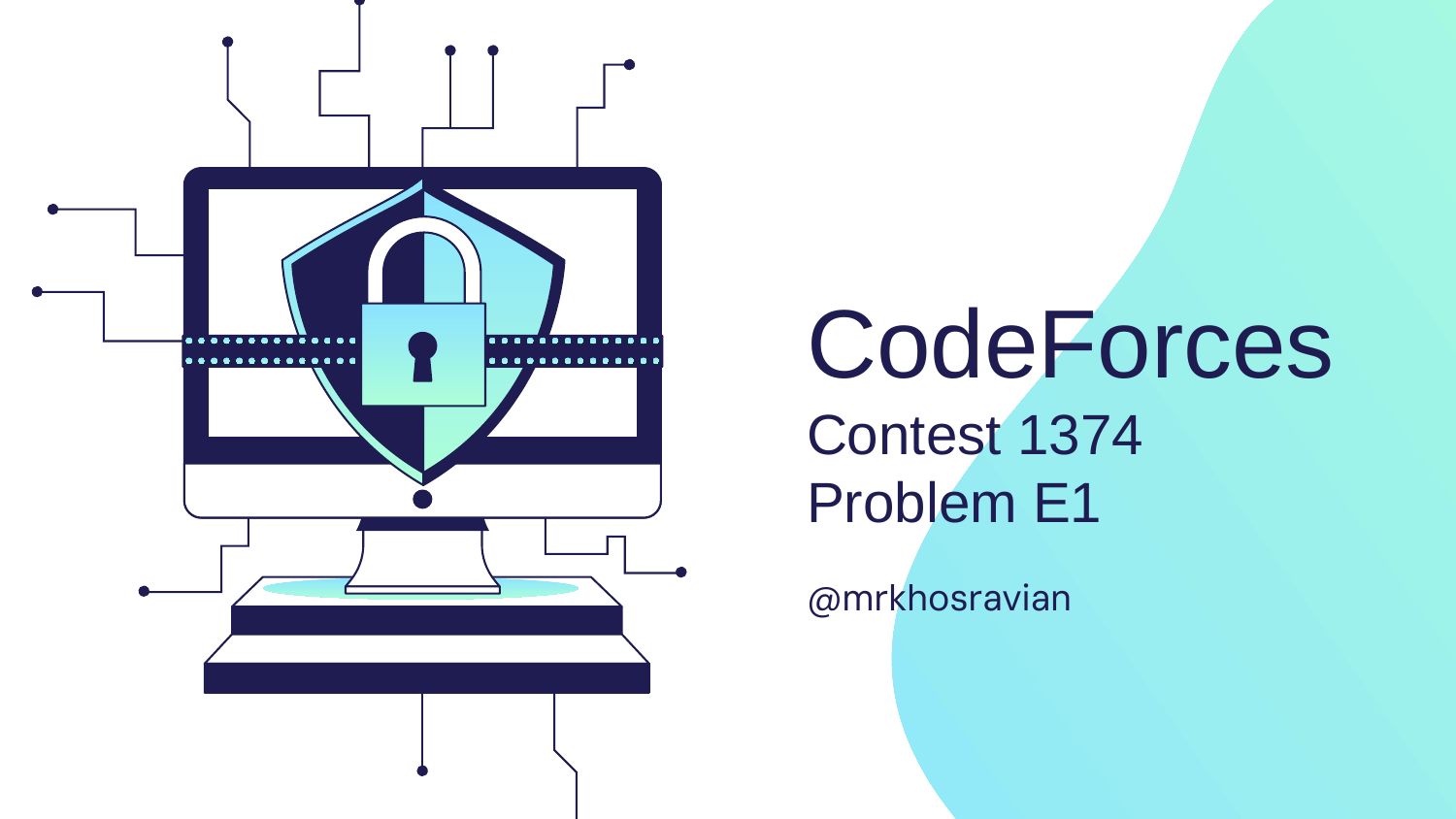

# CodeForces Contest 1374 Problem E1
@mrkhosravian